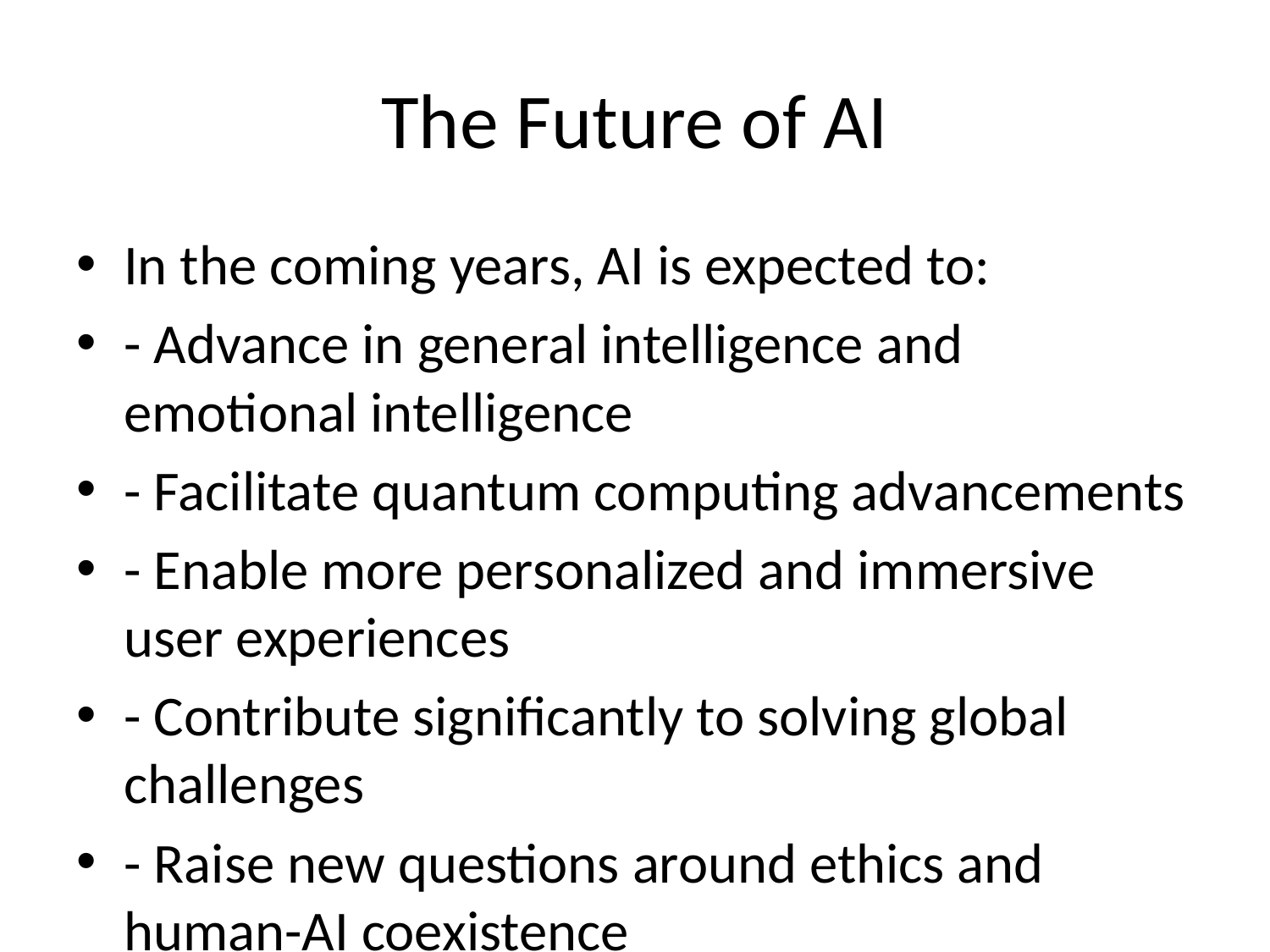

# The Future of AI
In the coming years, AI is expected to:
- Advance in general intelligence and emotional intelligence
- Facilitate quantum computing advancements
- Enable more personalized and immersive user experiences
- Contribute significantly to solving global challenges
- Raise new questions around ethics and human-AI coexistence